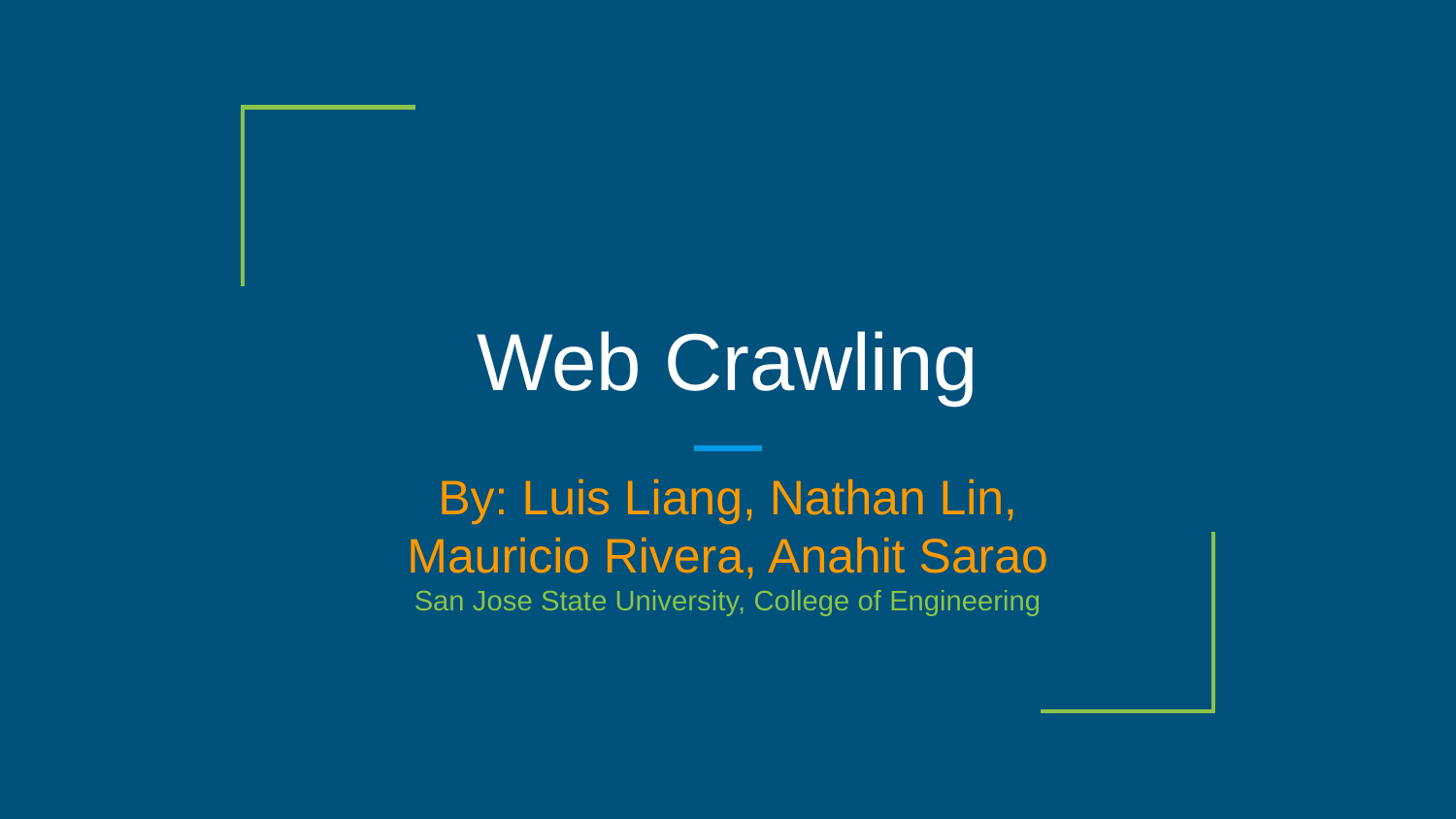

# Web Crawling
By: Luis Liang, Nathan Lin,
Mauricio Rivera, Anahit Sarao
San Jose State University, College of Engineering